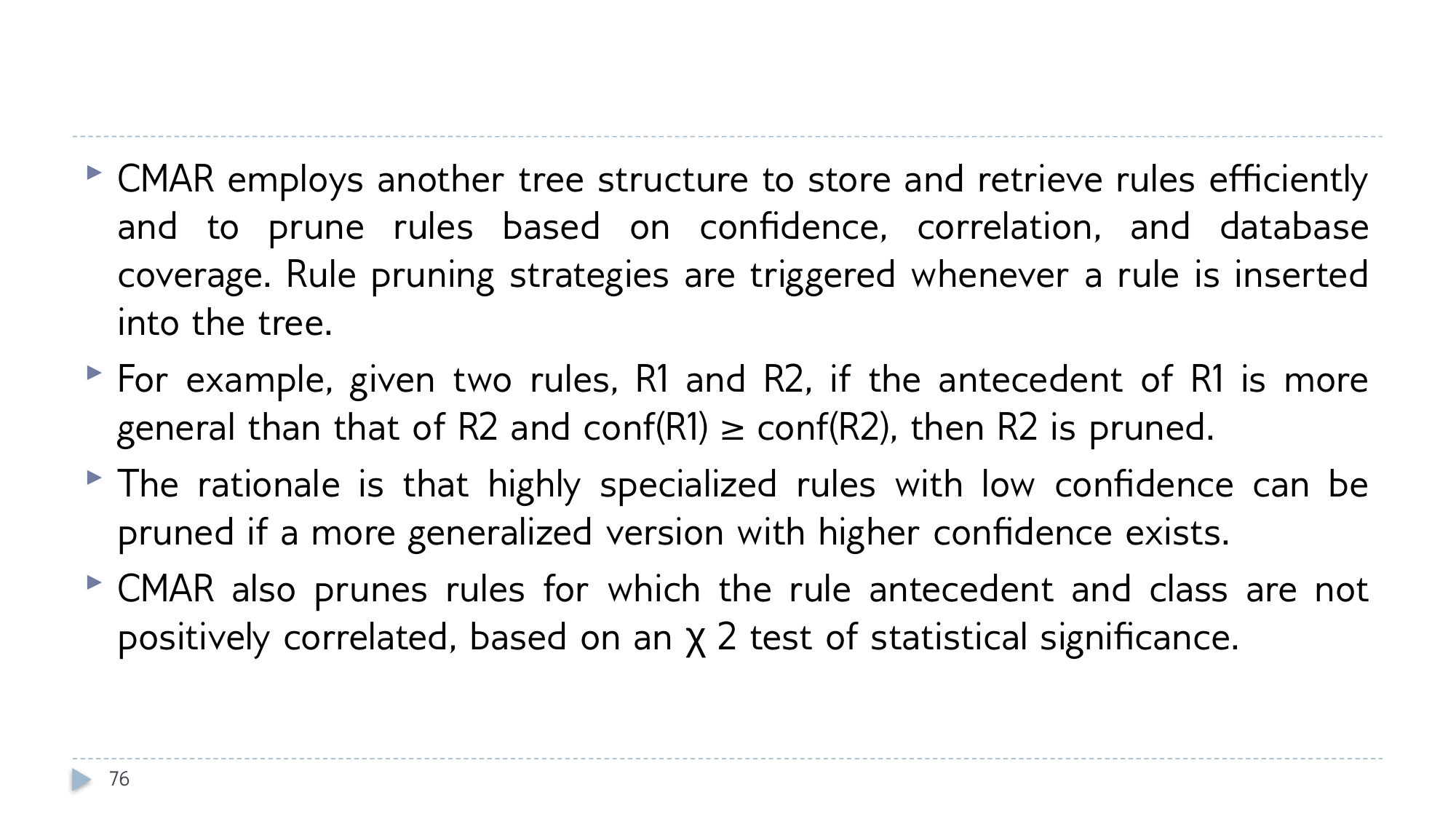

#
CMAR employs another tree structure to store and retrieve rules efficiently and to prune rules based on confidence, correlation, and database coverage. Rule pruning strategies are triggered whenever a rule is inserted into the tree.
For example, given two rules, R1 and R2, if the antecedent of R1 is more general than that of R2 and conf(R1) ≥ conf(R2), then R2 is pruned.
The rationale is that highly specialized rules with low confidence can be pruned if a more generalized version with higher confidence exists.
CMAR also prunes rules for which the rule antecedent and class are not positively correlated, based on an χ 2 test of statistical significance.
76